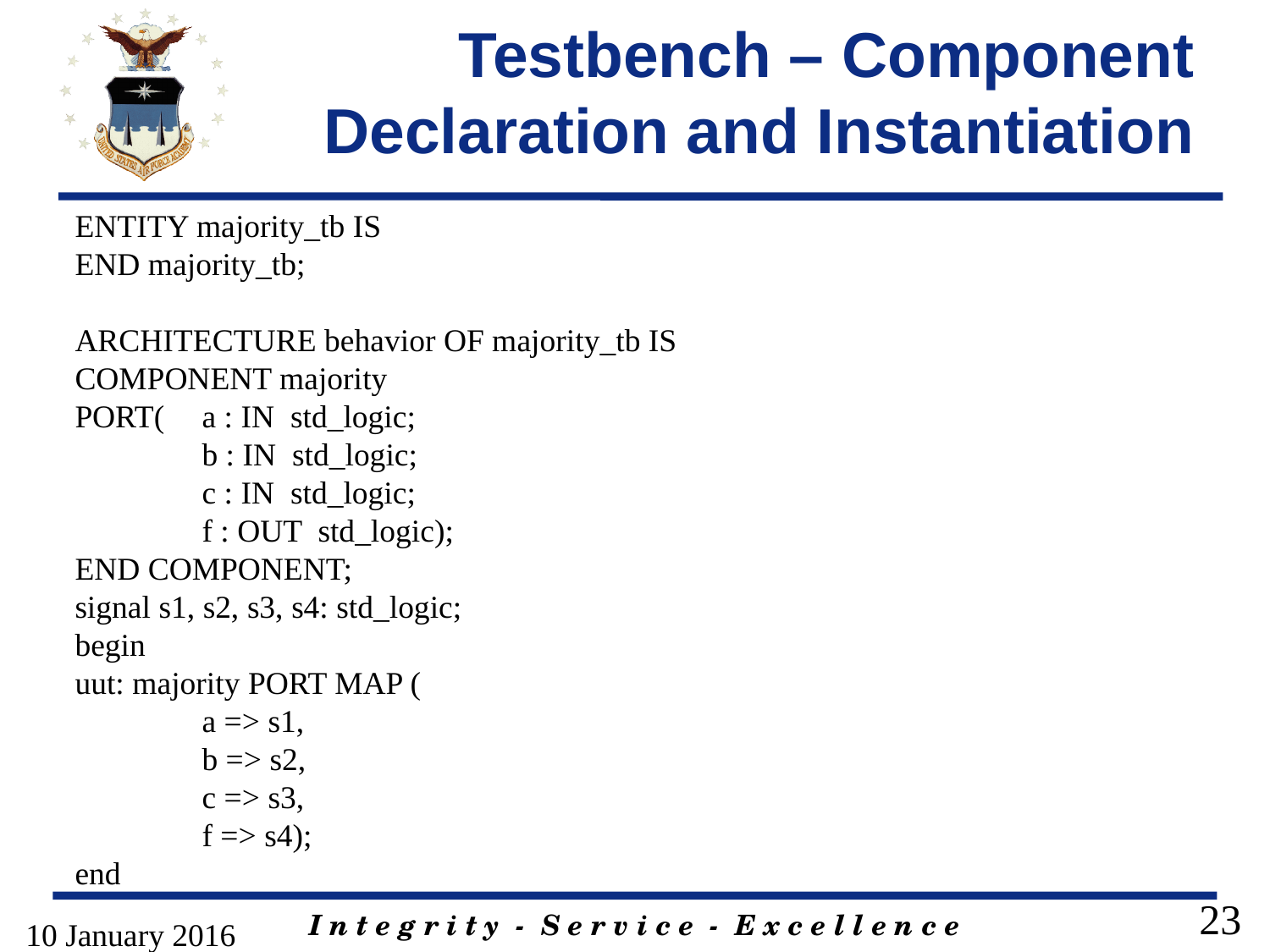

# Testbench – Component Declaration and Instantiation
ENTITY majority_tb IS
END majority_tb;

ARCHITECTURE behavior OF majority_tb IS
COMPONENT majority
PORT(	a : IN  std_logic;
	b : IN  std_logic;
	c : IN  std_logic;
	f : OUT  std_logic);
END COMPONENT;
signal s1, s2, s3, s4: std_logic;
begin
uut: majority PORT MAP (
	a => s1,
	b => s2,
	c => s3,
	f => s4);
end

10 January 2016
23